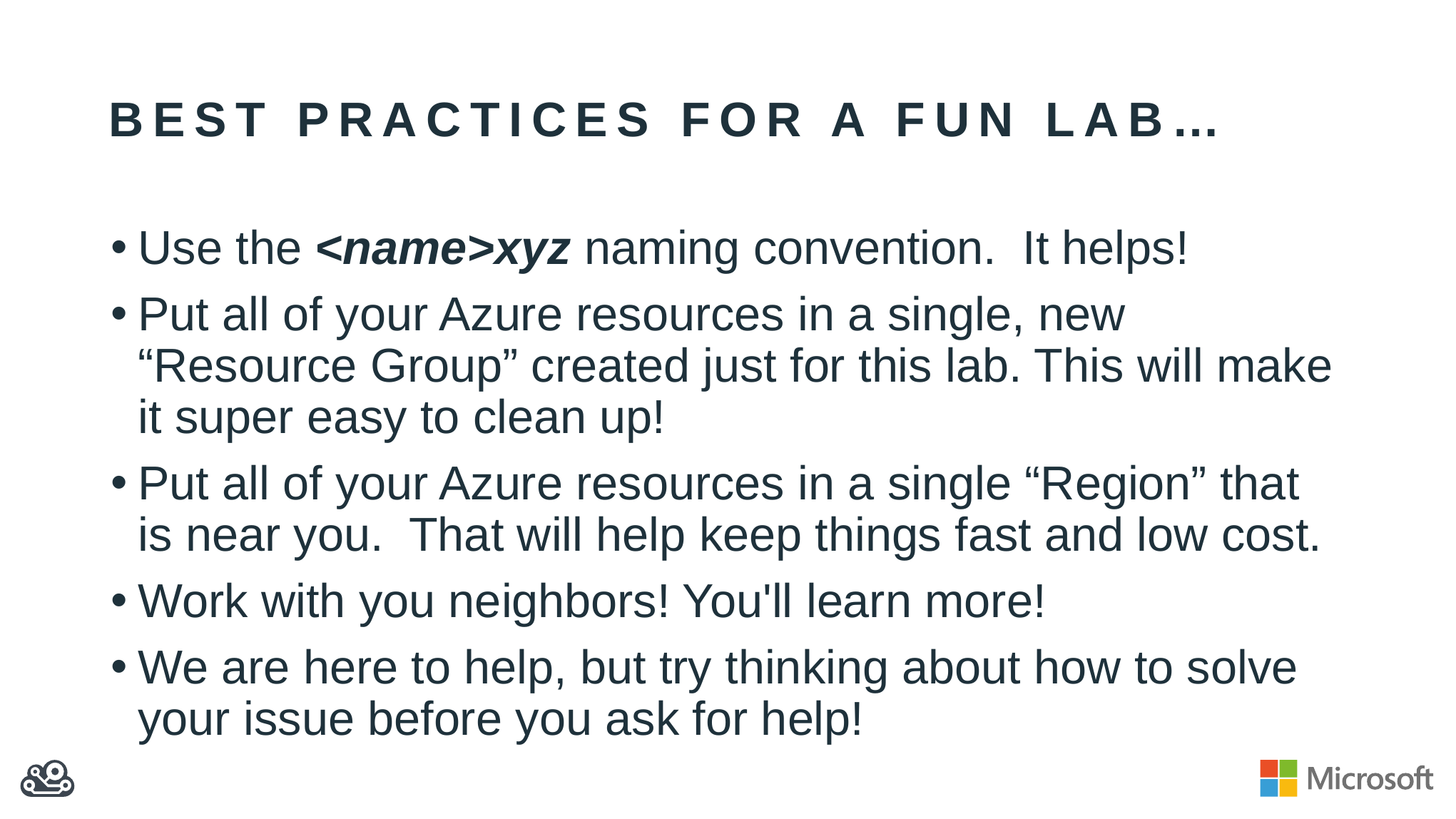

# Best practices FOR A FUN LAB…
Use the <name>xyz naming convention.  It helps!
Put all of your Azure resources in a single, new “Resource Group” created just for this lab. This will make it super easy to clean up!
Put all of your Azure resources in a single “Region” that is near you.  That will help keep things fast and low cost.
Work with you neighbors! You'll learn more!
We are here to help, but try thinking about how to solve your issue before you ask for help!